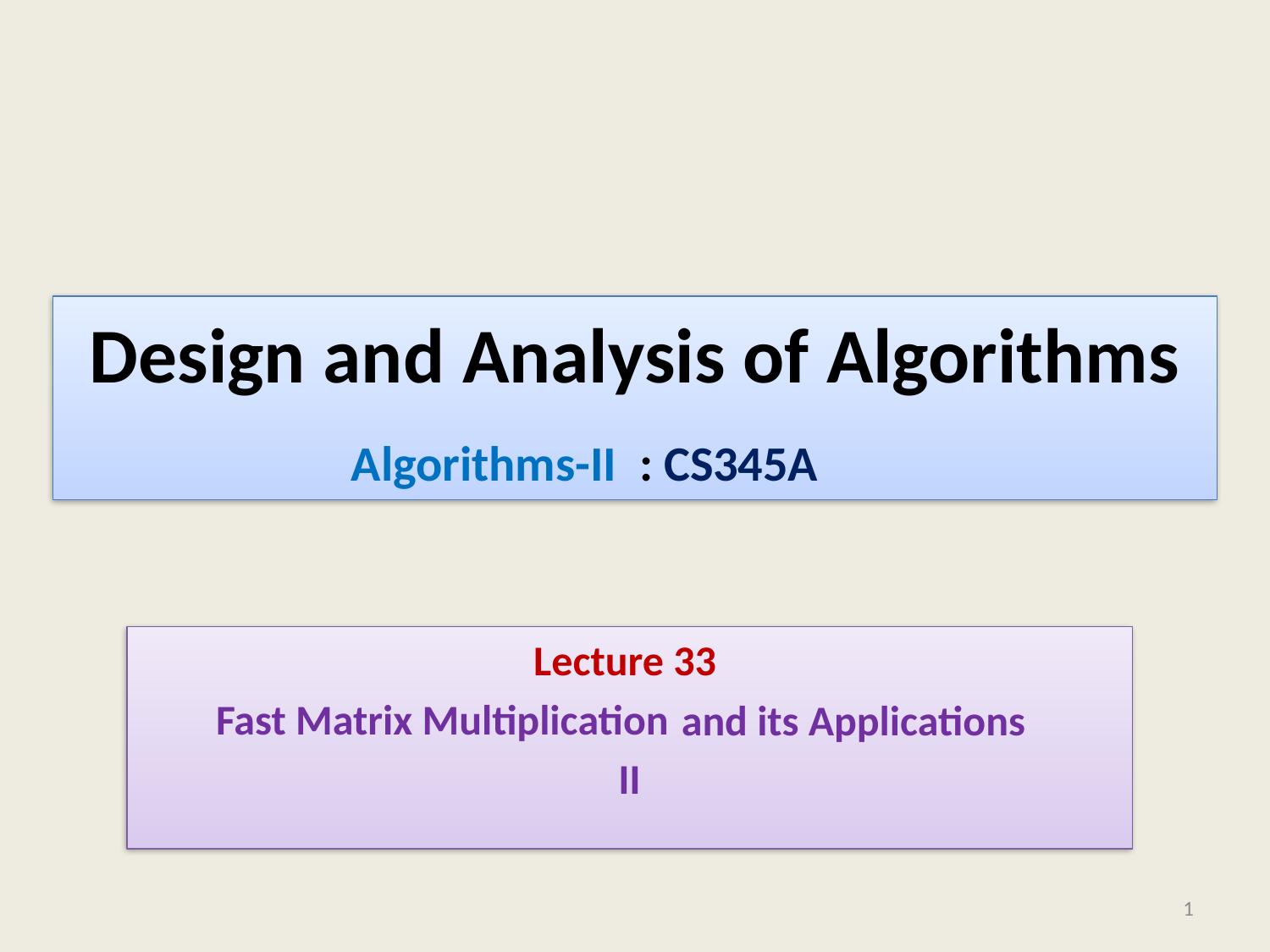

# Design and Analysis of Algorithms
Algorithms-II  : CS345A
Lecture 33
        Fast Matrix Multiplication
II

and its Applications
1